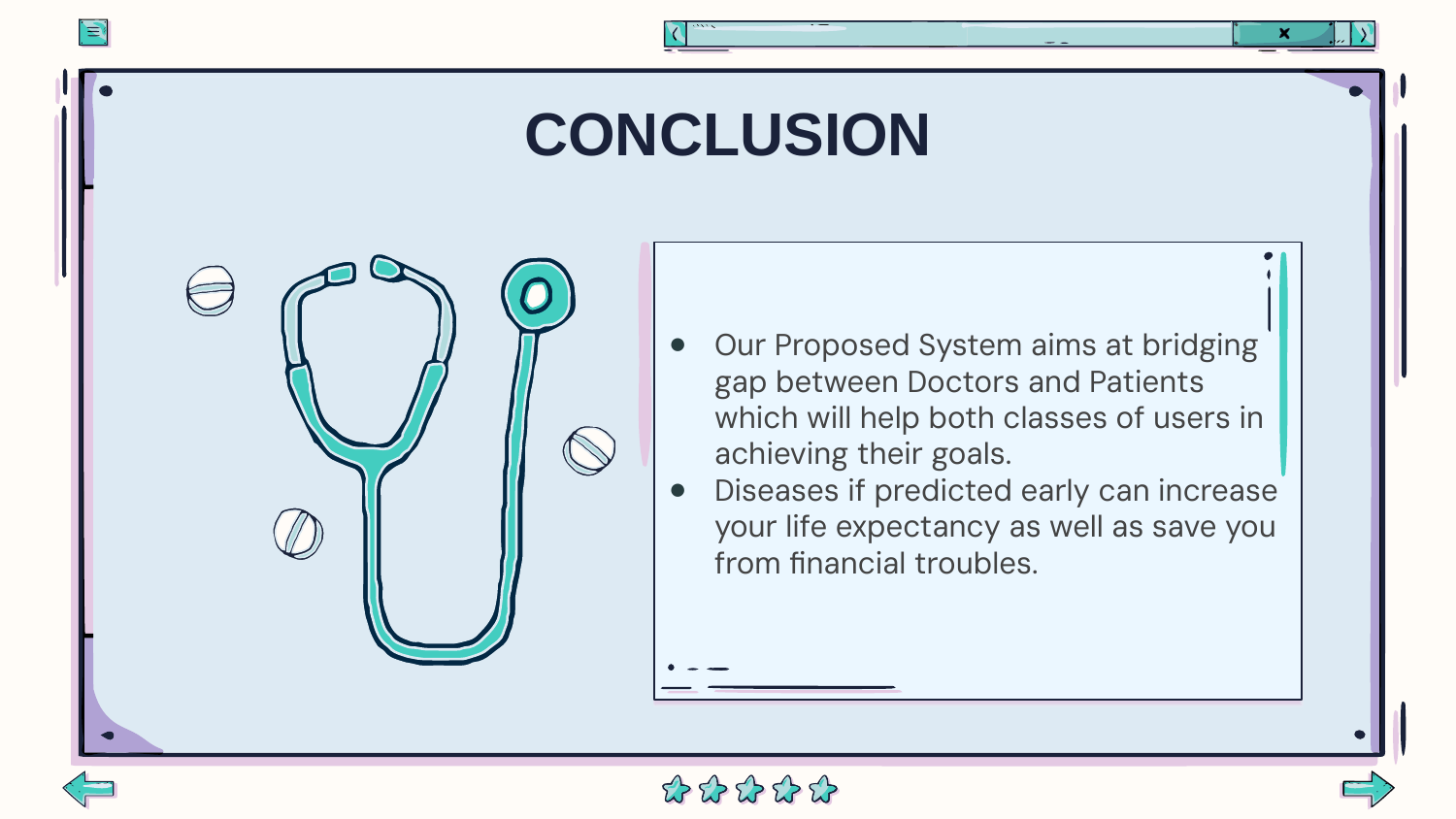

# CONCLUSION

Our Proposed System aims at bridging gap between Doctors and Patients which will help both classes of users in achieving their goals.
Diseases if predicted early can increase your life expectancy as well as save you from financial troubles.